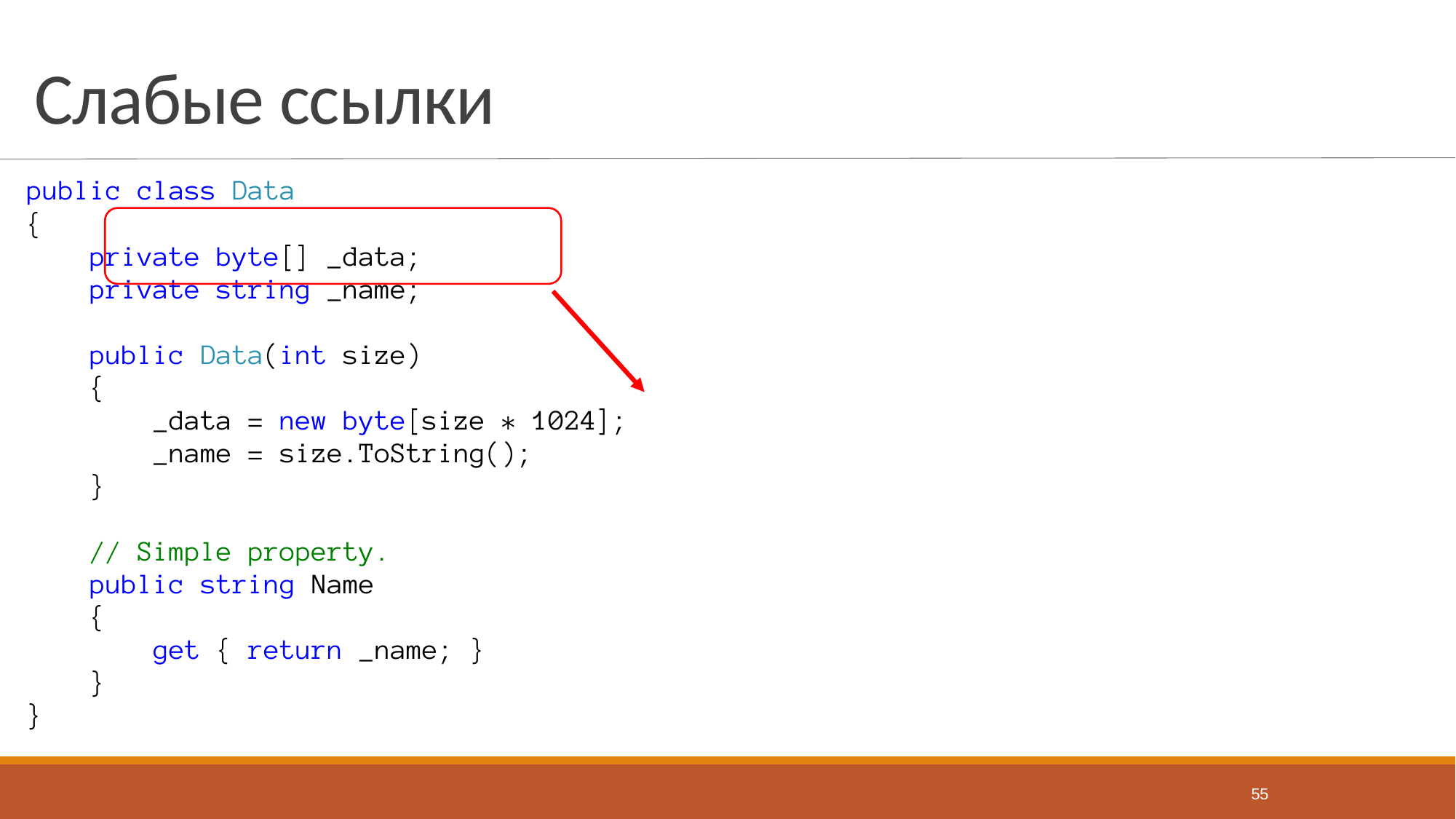

# Слабые ссылки
public class Data
{
    private byte[] _data;
    private string _name;

    public Data(int size)
    {
        _data = new byte[size * 1024];
        _name = size.ToString();
    }

    // Simple property.
    public string Name
    {
        get { return _name; }
    }
}

55